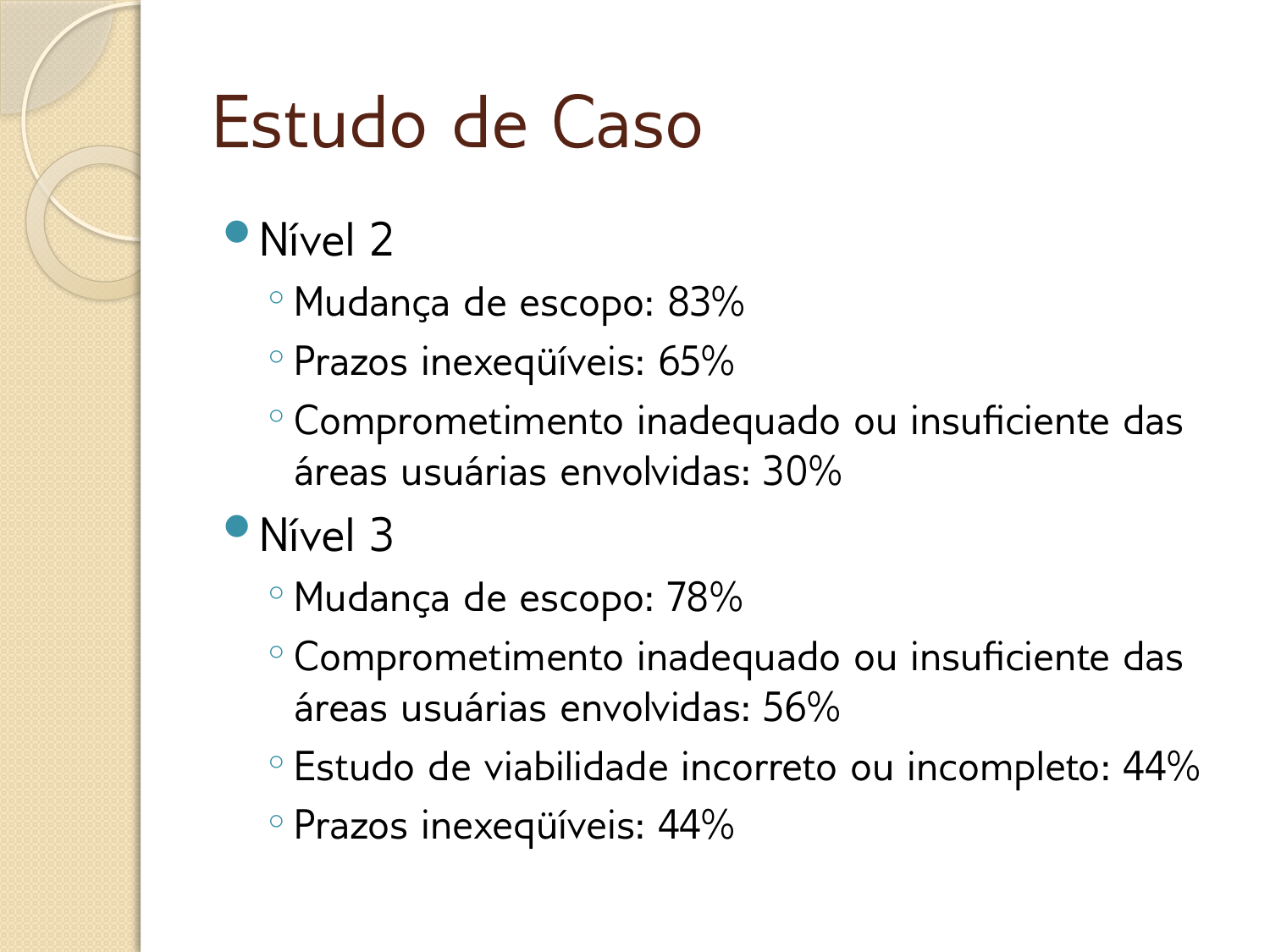

# Estudo de Caso
Nível 2
Mudança de escopo: 83%
Prazos inexeqüíveis: 65%
Comprometimento inadequado ou insuficiente das áreas usuárias envolvidas: 30%
Nível 3
Mudança de escopo: 78%
Comprometimento inadequado ou insuficiente das áreas usuárias envolvidas: 56%
Estudo de viabilidade incorreto ou incompleto: 44%
Prazos inexeqüíveis: 44%